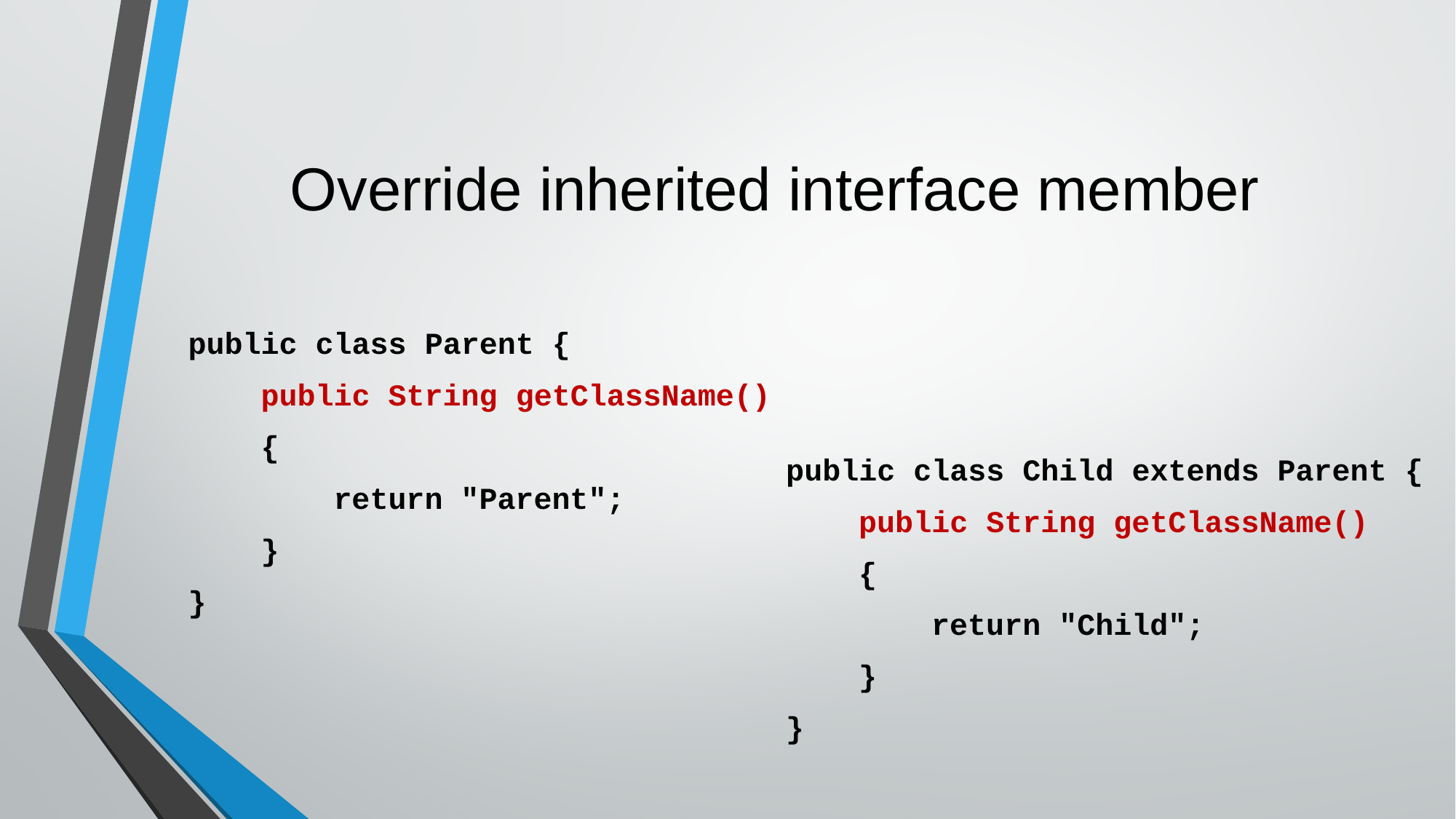

# Override inherited interface member
public class Parent {
    public String getClassName()
    {
        return "Parent";
    }
}
public class Child extends Parent {
    public String getClassName()
    {
        return "Child";
    }
}